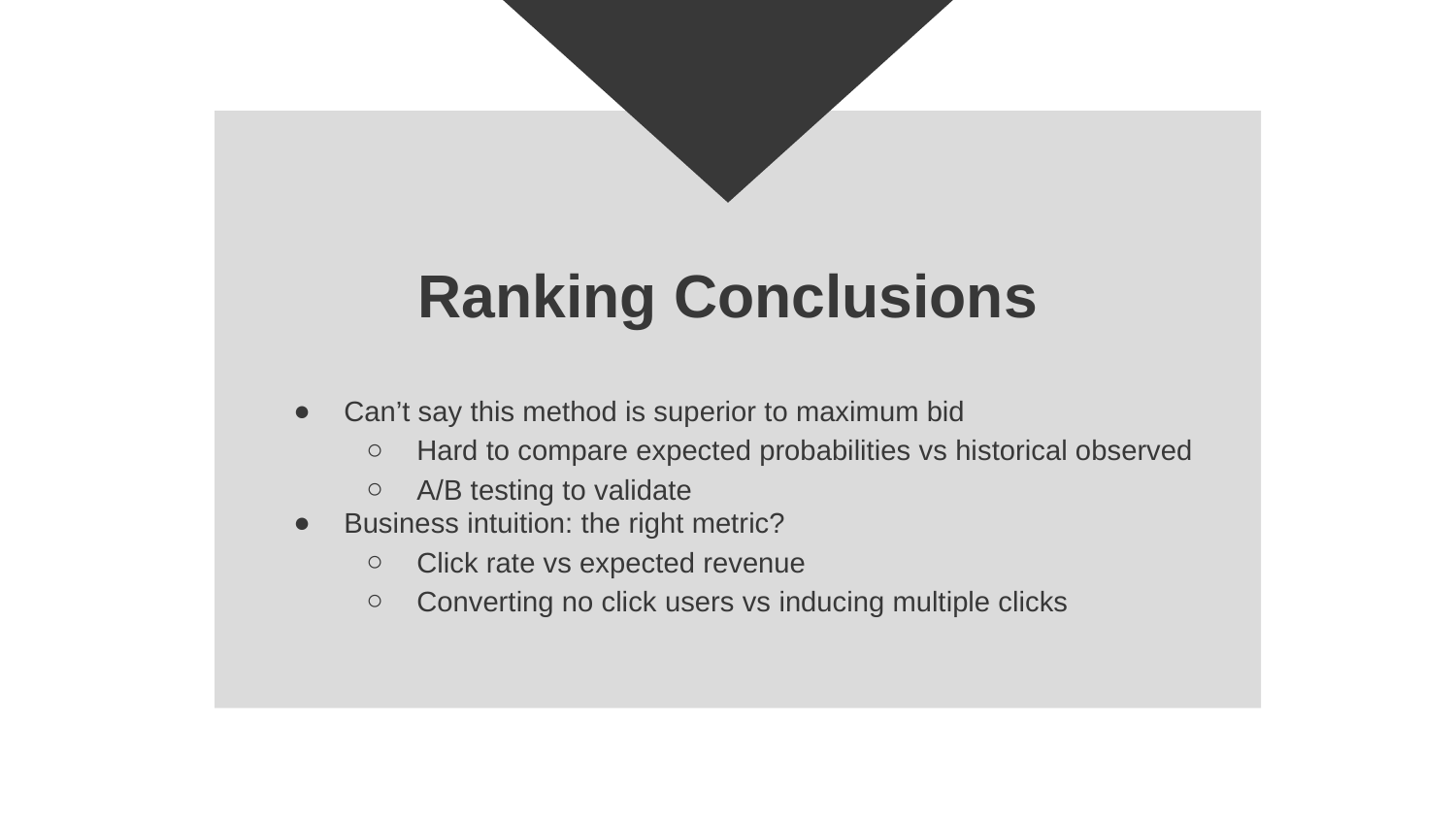

# Ranking Conclusions
Can’t say this method is superior to maximum bid
Hard to compare expected probabilities vs historical observed
A/B testing to validate
Business intuition: the right metric?
Click rate vs expected revenue
Converting no click users vs inducing multiple clicks